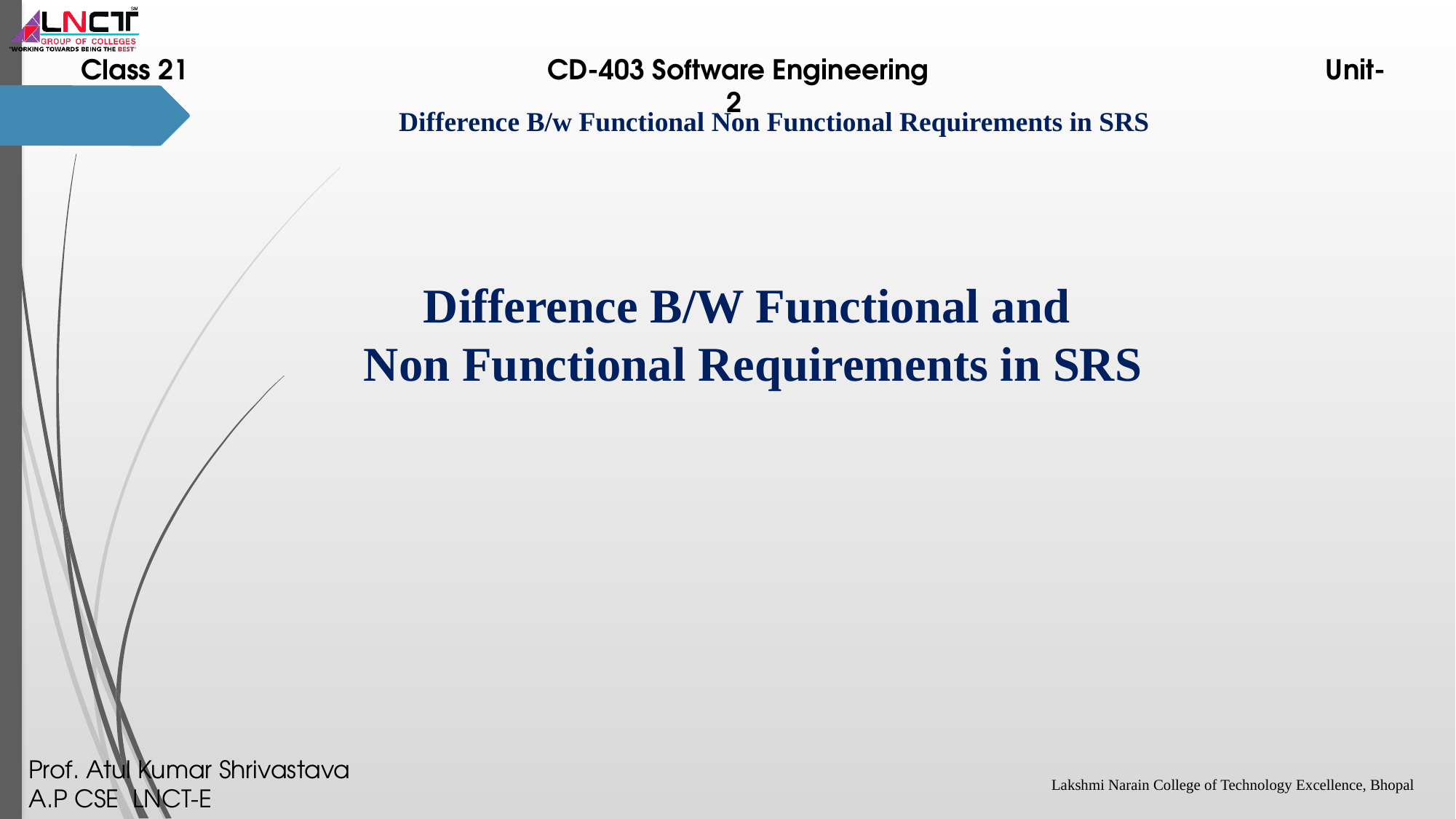

Difference B/W Functional and
Non Functional Requirements in SRS